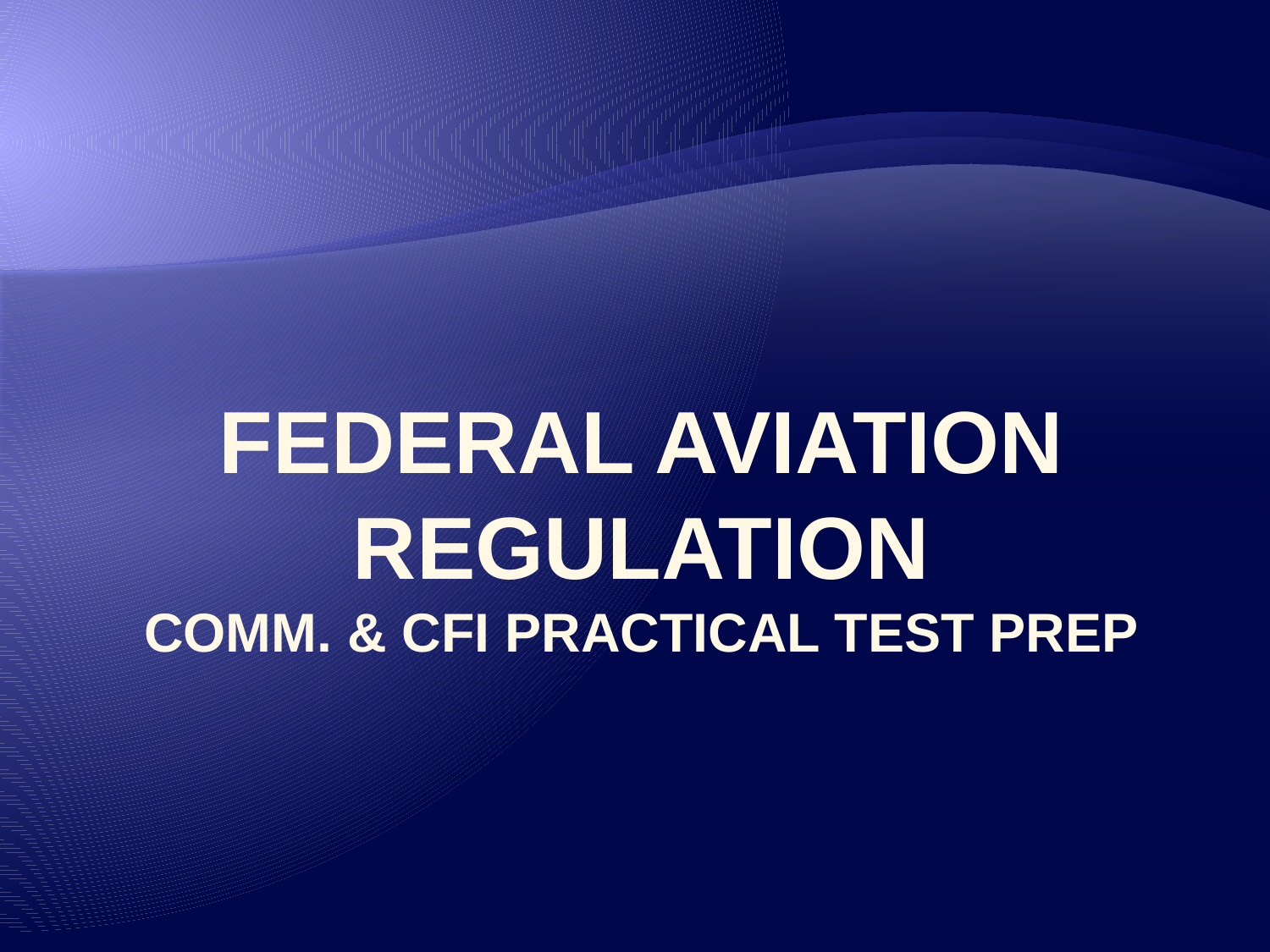

# Federal aviation regulation Comm. & CFI Practical test prep